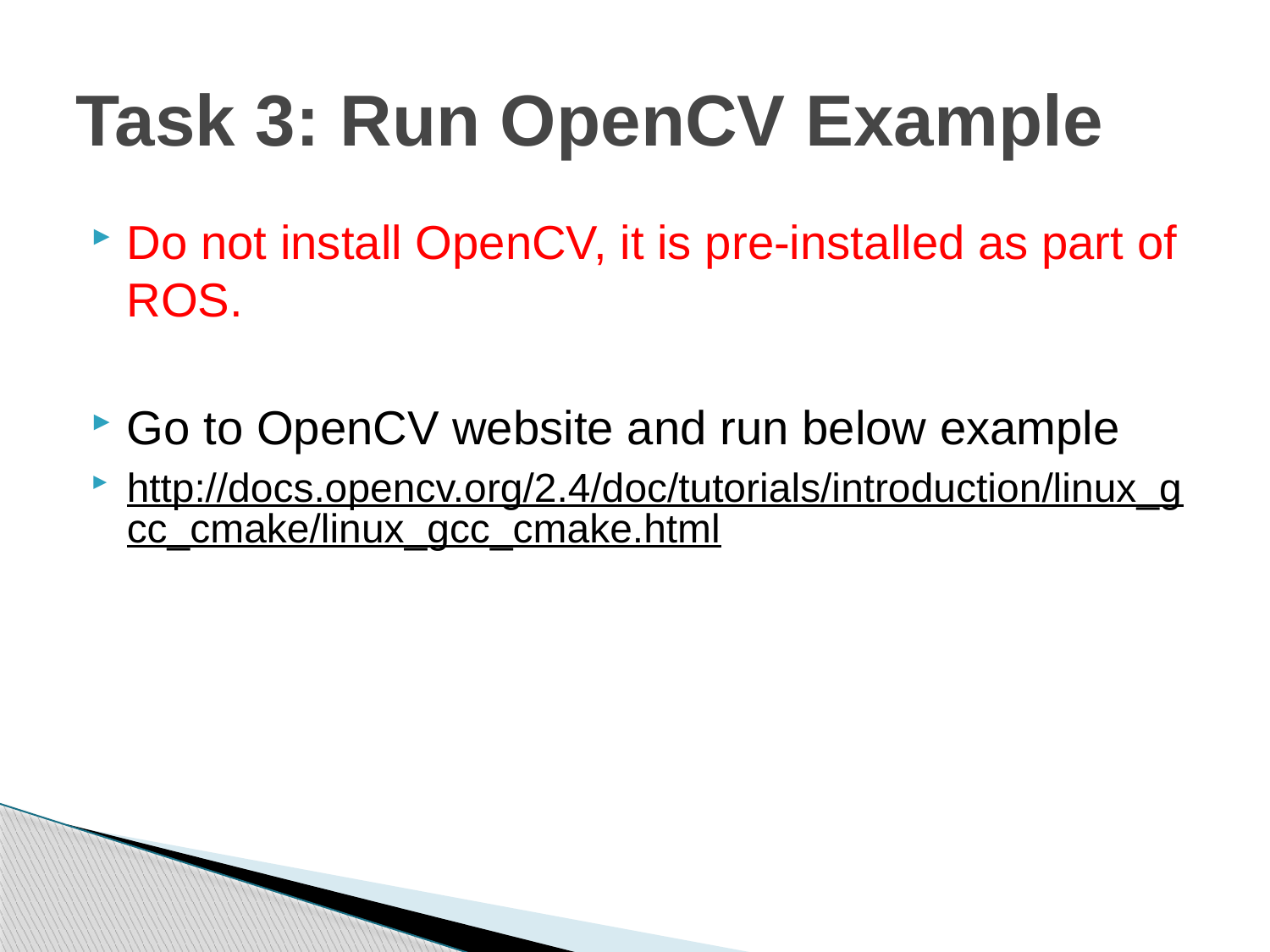

# Task 3: Run OpenCV Example
Do not install OpenCV, it is pre-installed as part of ROS.

Go to OpenCV website and run below example
http://docs.opencv.org/2.4/doc/tutorials/introduction/linux_gcc_cmake/linux_gcc_cmake.html